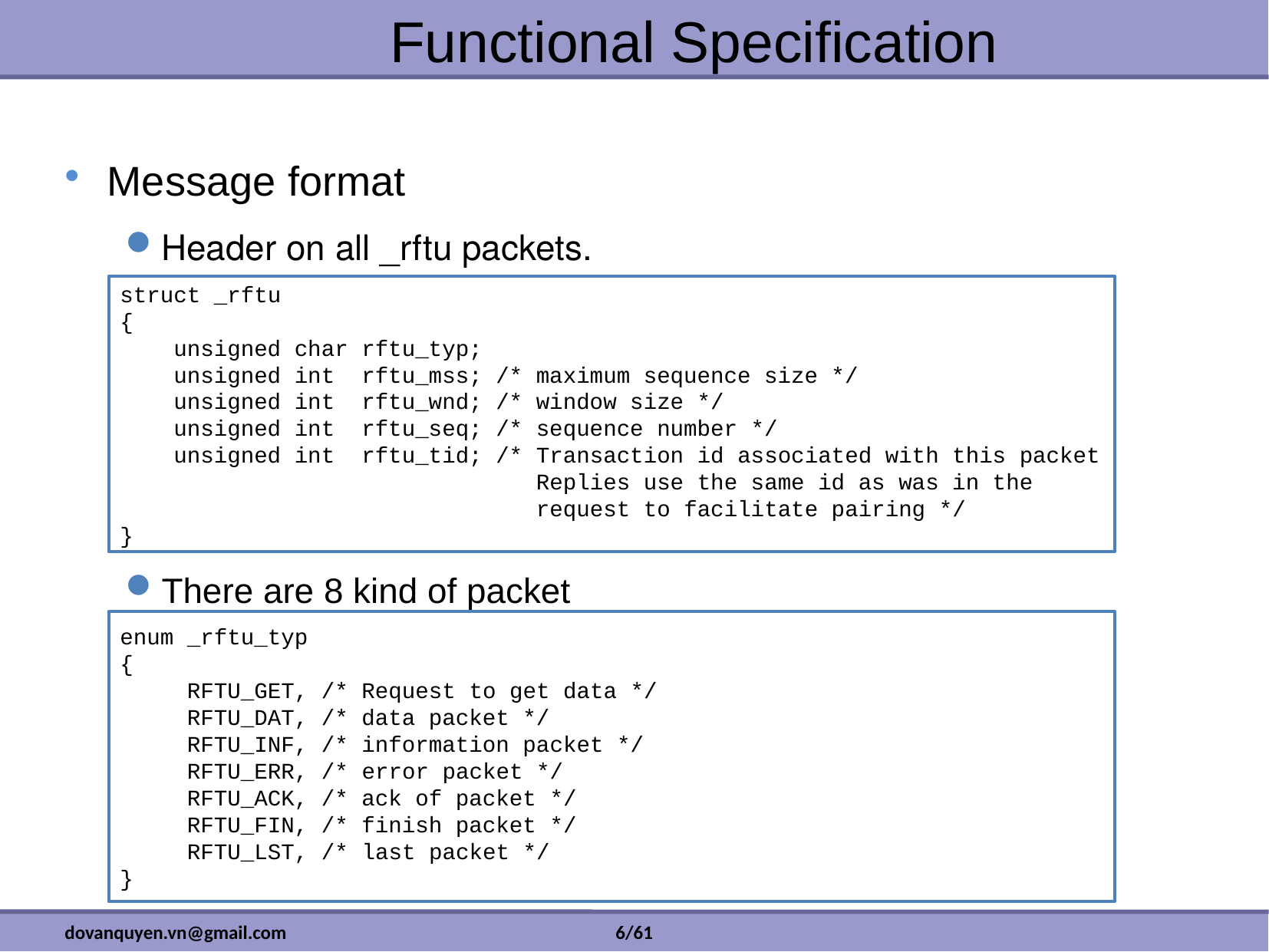

# Functional Specification
Message format
Header on all _rftu packets.

There are 8 kind of packet
struct _rftu
{
    unsigned char rftu_typ;
    unsigned int  rftu_mss; /* maximum sequence size */
    unsigned int  rftu_wnd; /* window size */
    unsigned int  rftu_seq; /* sequence number */
    unsigned int  rftu_tid; /* Transaction id associated with this packet
                               Replies use the same id as was in the
                               request to facilitate pairing */
}
enum _rftu_typ
{
     RFTU_GET, /* Request to get data */
     RFTU_DAT, /* data packet */
     RFTU_INF, /* information packet */
     RFTU_ERR, /* error packet */
     RFTU_ACK, /* ack of packet */
     RFTU_FIN, /* finish packet */
     RFTU_LST, /* last packet */
}